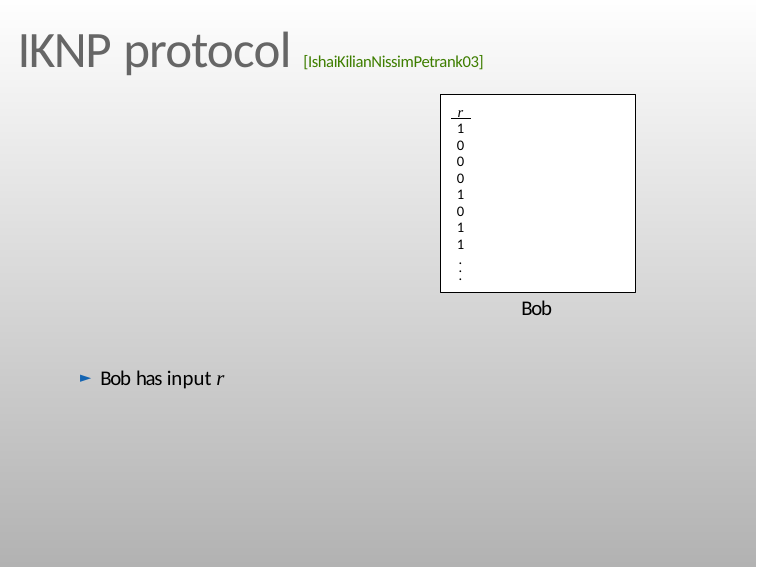

# IKNP protocol [IshaiKilianNissimPetrank03]

r
1
0
0
0
1
0
1
1
.
.
.
Bob
Bob has input r